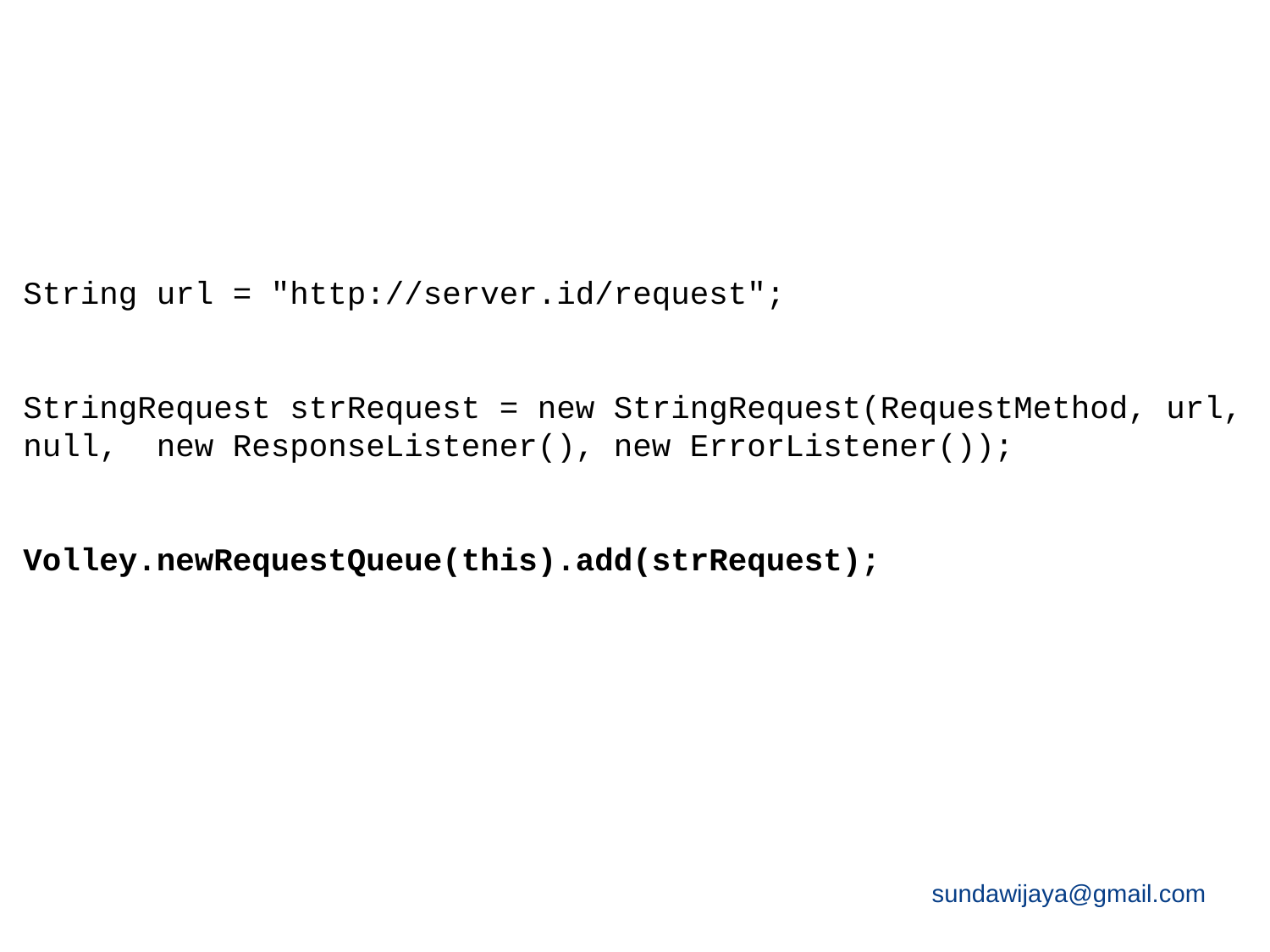

String url = "http://server.id/request";

StringRequest strRequest = new StringRequest(RequestMethod, url, null,  new ResponseListener(), new ErrorListener());

Volley.newRequestQueue(this).add(strRequest);
sundawijaya@gmail.com